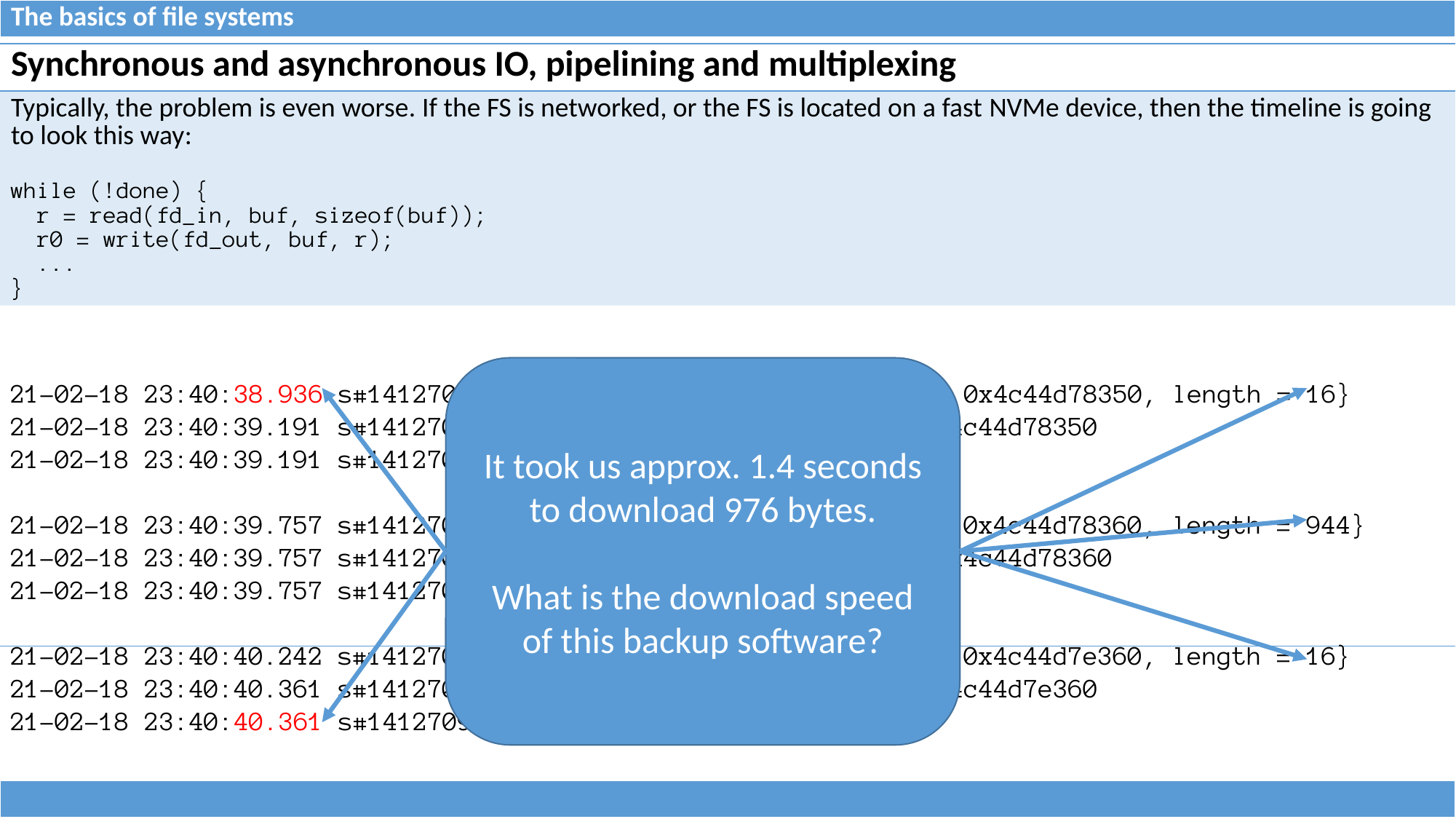

| The basics of file systems |
| --- |
| Synchronous and asynchronous IO, pipelining and multiplexing |
| --- |
| Typically, the problem is even worse. If the FS is networked, or the FS is located on a fast NVMe device, then the timeline is going to look this way: while (!done) { r = read(fd\_in, buf, sizeof(buf)); r0 = write(fd\_out, buf, r); ... } |
|  |
It took us approx. 1.4 seconds to download 976 bytes.

What is the download speed of this backup software?
21-02-18 23:40:38.936 s#1412709.r#6998305: readfile = {offset = 0x4c44d78350, length = 16}
21-02-18 23:40:39.191 s#1412709.r#6998305: send 16 at offset 0x4c44d78350
21-02-18 23:40:39.191 s#1412709.r#6998305: completed

21-02-18 23:40:39.757 s#1412709.r#6998344: readfile = {offset = 0x4c44d78360, length = 944}
21-02-18 23:40:39.757 s#1412709.r#6998344: send 944 at offset 0x4c44d78360
21-02-18 23:40:39.757 s#1412709.r#6998344: completed

21-02-18 23:40:40.242 s#1412709.r#6998358: readfile = {offset = 0x4c44d7e360, length = 16}
21-02-18 23:40:40.361 s#1412709.r#6998358: send 16 at offset 0x4c44d7e360
21-02-18 23:40:40.361 s#1412709.r#6998358: completed
|  |
| --- |